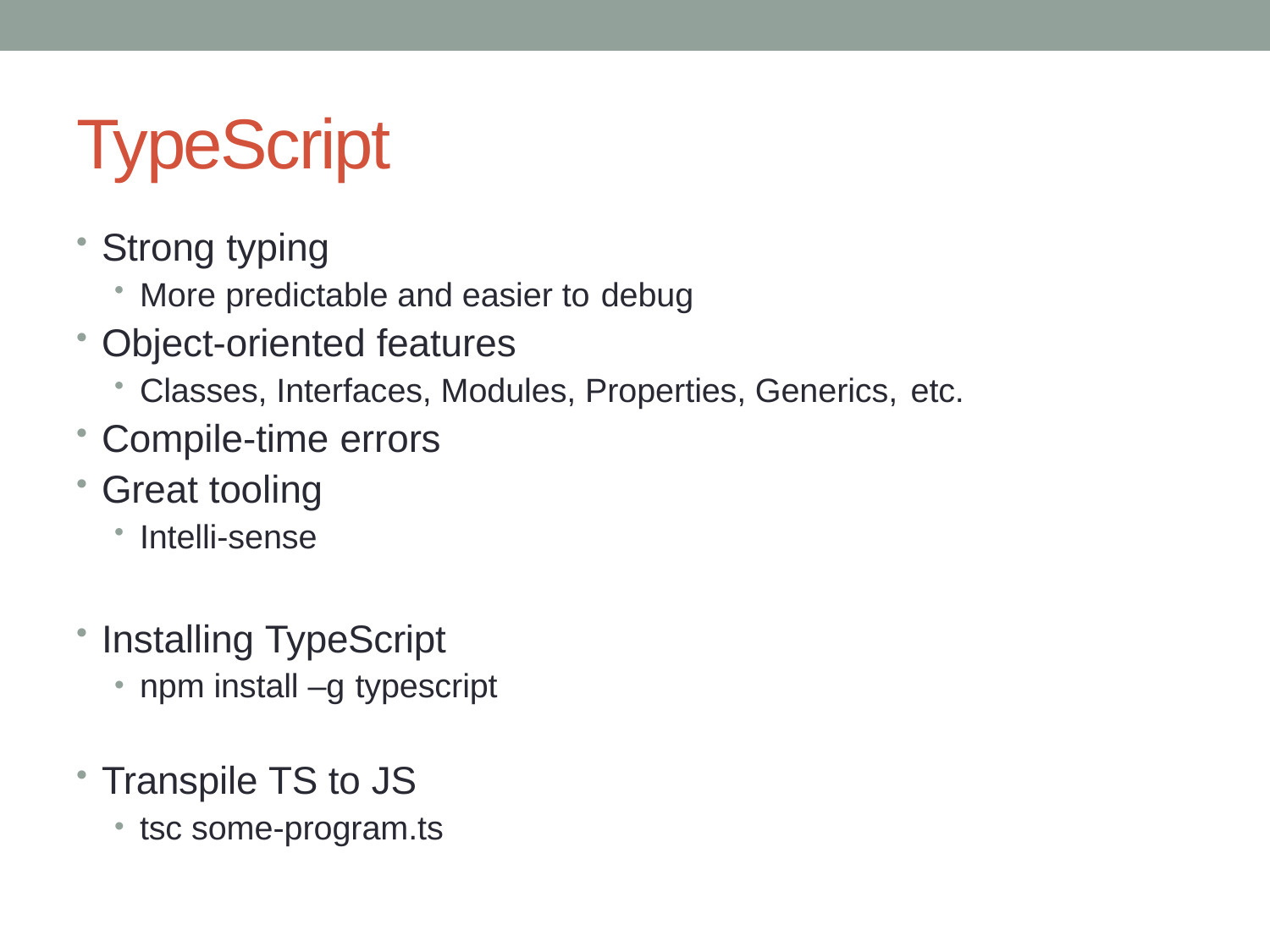

# TypeScript
Strong typing
More predictable and easier to debug
Object-oriented features
Classes, Interfaces, Modules, Properties, Generics, etc.
Compile-time errors
Great tooling
Intelli-sense

Installing TypeScript
npm install –g typescript

Transpile TS to JS
tsc some-program.ts